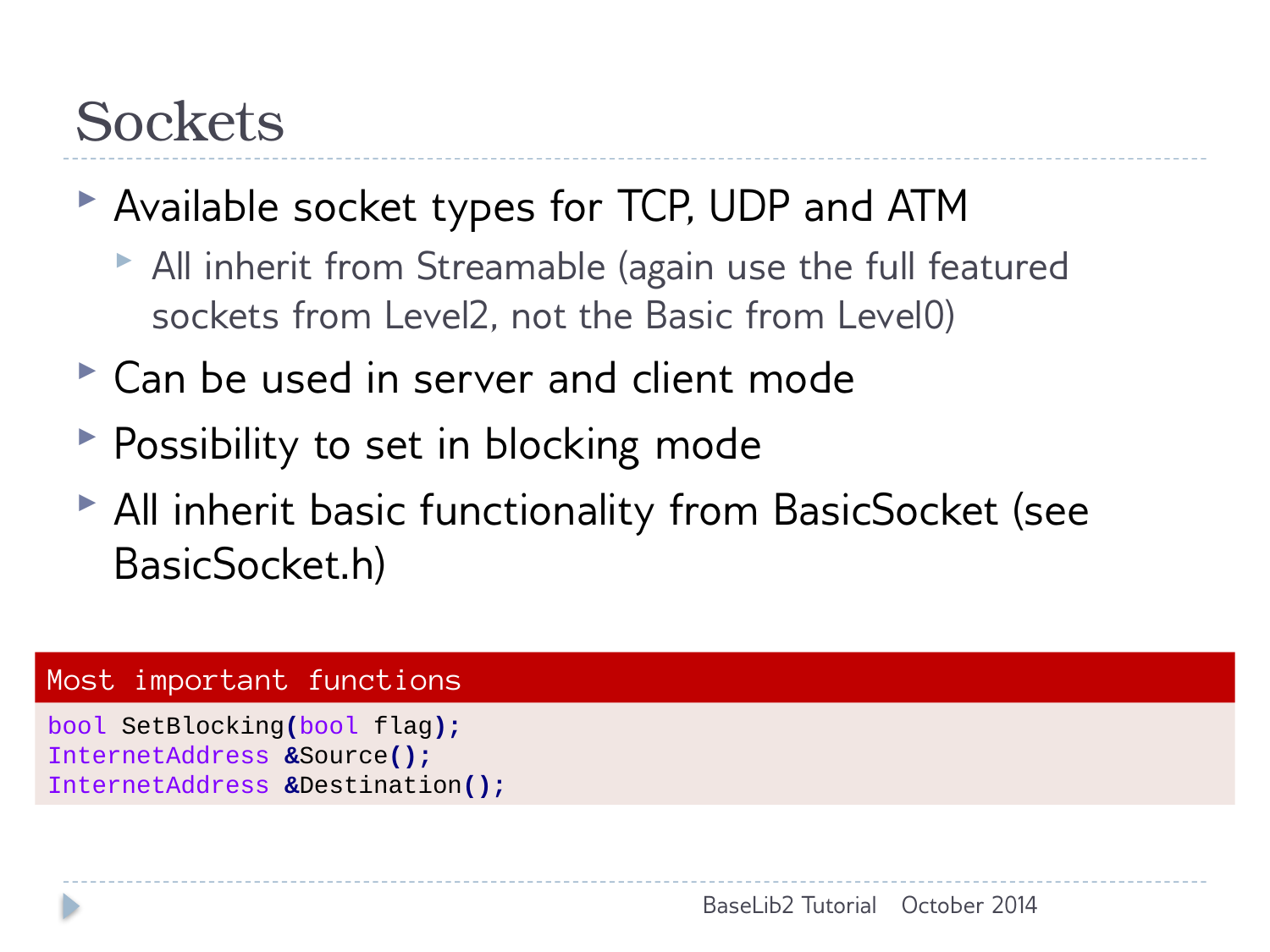

# Sockets
Available socket types for TCP, UDP and ATM
All inherit from Streamable (again use the full featured sockets from Level2, not the Basic from Level0)
Can be used in server and client mode
Possibility to set in blocking mode
All inherit basic functionality from BasicSocket (see BasicSocket.h)
Most important functions
bool SetBlocking(bool flag);
InternetAddress &Source();
InternetAddress &Destination();
BaseLib2 Tutorial
October 2014